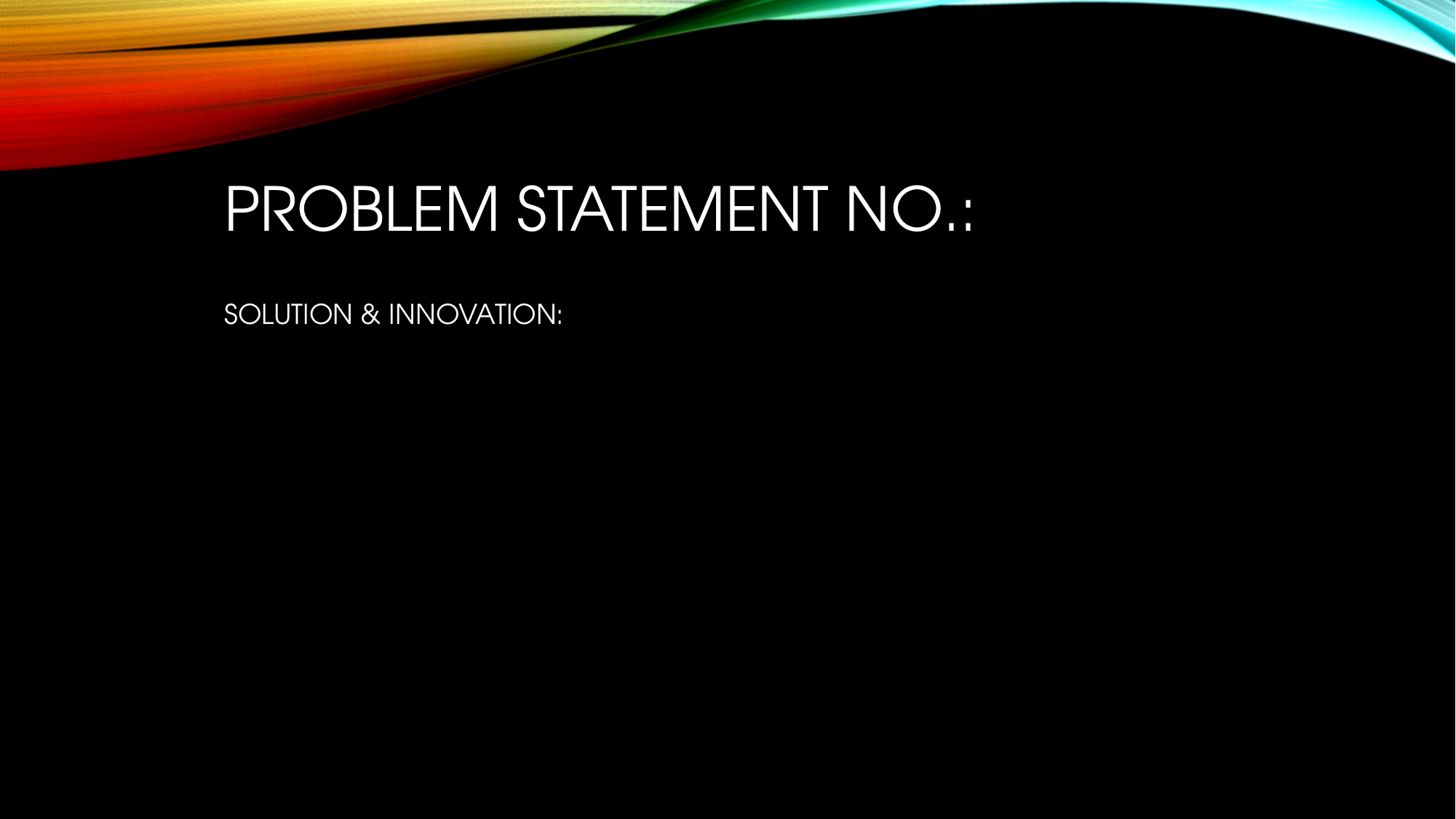

# PROBLEM STATEMENT NO.:
SOLUTION & INNOVATION: